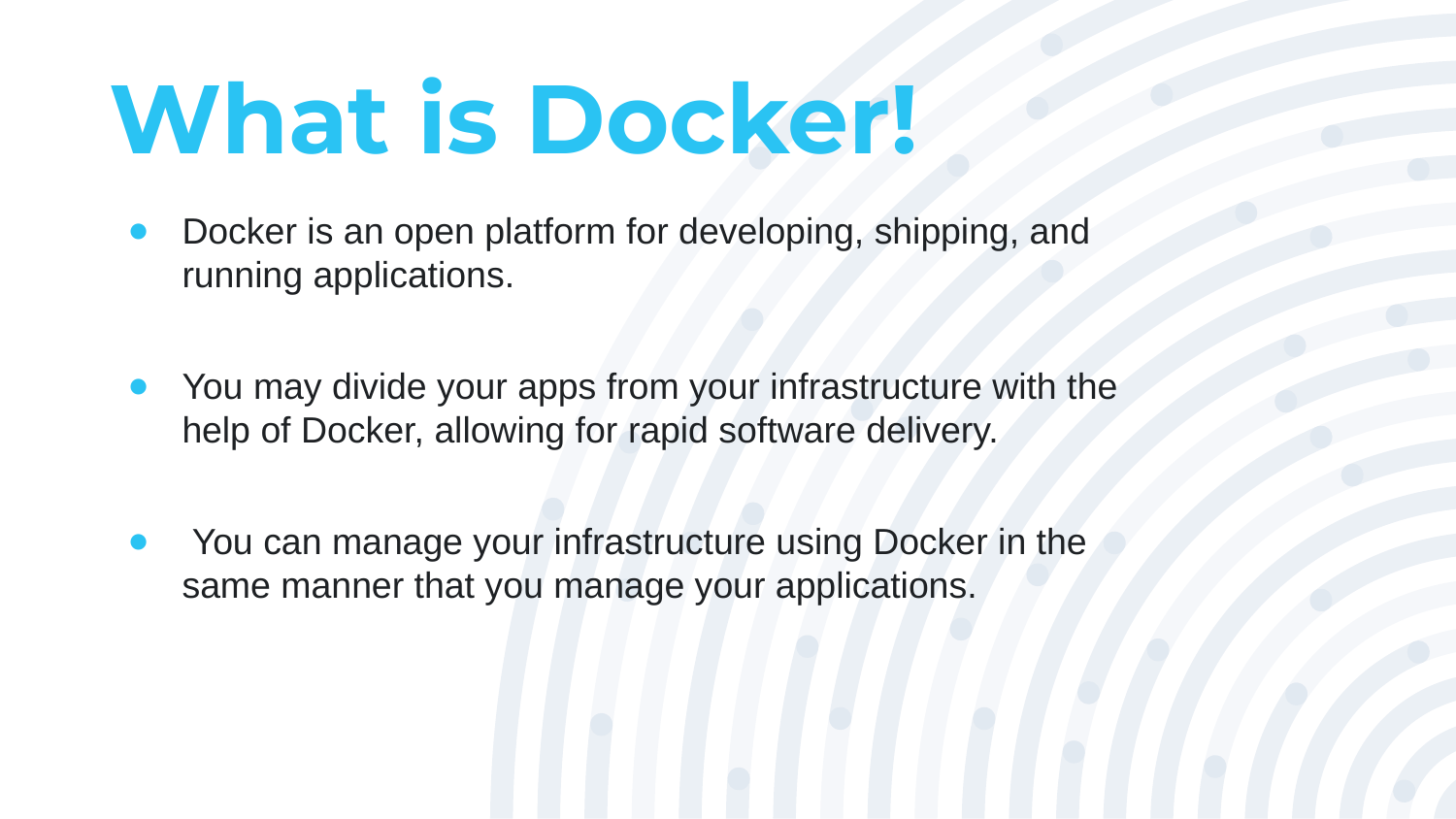

What is Docker!
Docker is an open platform for developing, shipping, and running applications.

You may divide your apps from your infrastructure with the help of Docker, allowing for rapid software delivery.

 You can manage your infrastructure using Docker in the same manner that you manage your applications.
2